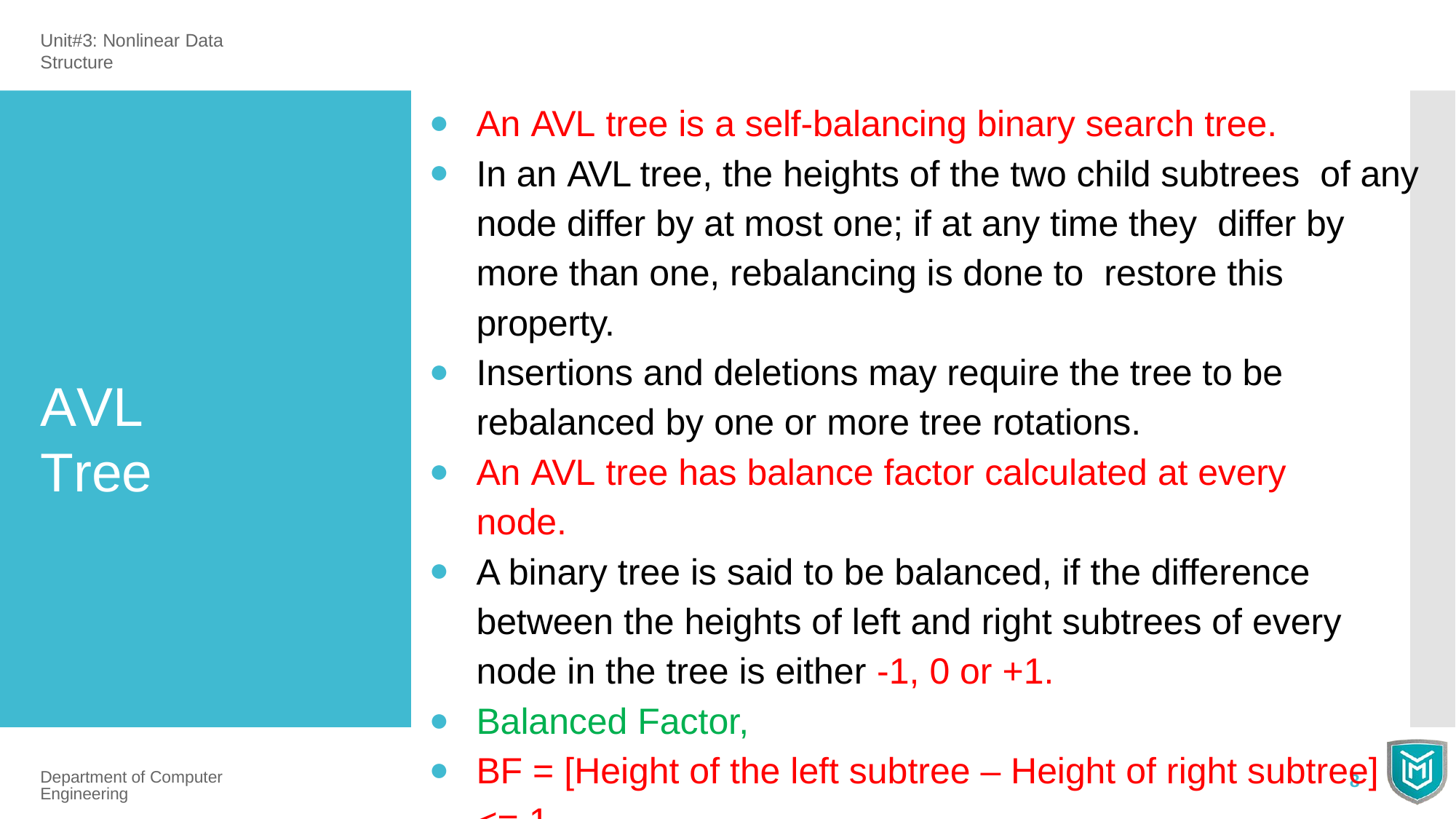

Unit#3: Nonlinear Data Structure
An AVL tree is a self-balancing binary search tree.
In an AVL tree, the heights of the two child subtrees  of any node differ by at most one; if at any time they  differ by more than one, rebalancing is done to  restore this property.
Insertions and deletions may require the tree to be  rebalanced by one or more tree rotations.
An AVL tree has balance factor calculated at every  node.
A binary tree is said to be balanced, if the difference between the heights of left and right subtrees of every node in the tree is either -1, 0 or +1.
Balanced Factor,
BF = [Height of the left subtree – Height of right subtree] <= 1
AVL Tree
Department of Computer Engineering
8